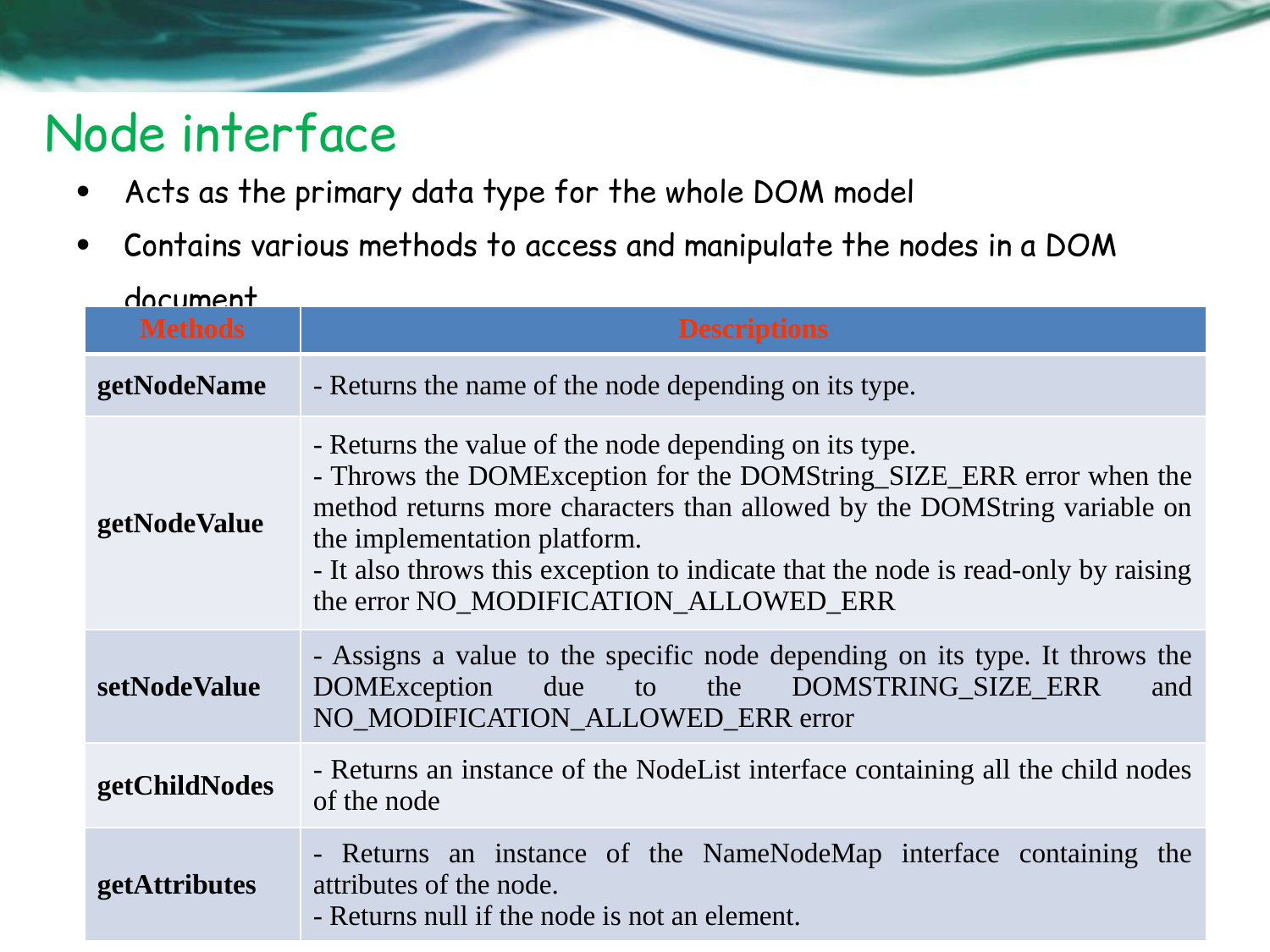

# Node interface
Acts as the primary data type for the whole DOM model
Contains various methods to access and manipulate the nodes in a DOM document
| Methods | Descriptions |
| --- | --- |
| getNodeName | - Returns the name of the node depending on its type. |
| getNodeValue | - Returns the value of the node depending on its type. - Throws the DOMException for the DOMString\_SIZE\_ERR error when the method returns more characters than allowed by the DOMString variable on the implementation platform. - It also throws this exception to indicate that the node is read-only by raising the error NO\_MODIFICATION\_ALLOWED\_ERR |
| setNodeValue | - Assigns a value to the specific node depending on its type. It throws the DOMException due to the DOMSTRING\_SIZE\_ERR and NO\_MODIFICATION\_ALLOWED\_ERR error |
| getChildNodes | - Returns an instance of the NodeList interface containing all the child nodes of the node |
| getAttributes | - Returns an instance of the NameNodeMap interface containing the attributes of the node. - Returns null if the node is not an element. |
12